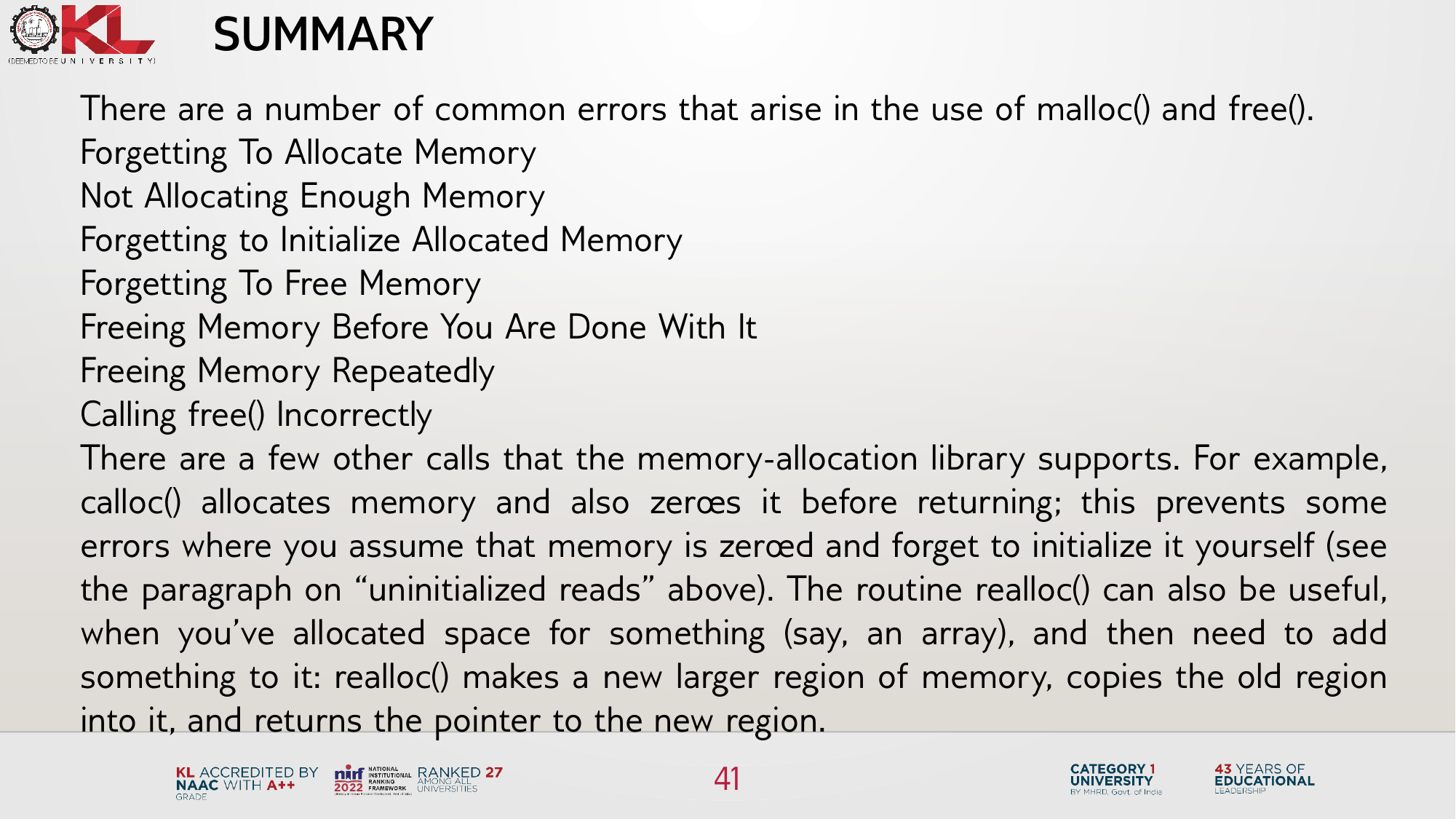

# SUMMARY
There are a number of common errors that arise in the use of malloc() and free().
Forgetting To Allocate Memory
Not Allocating Enough Memory
Forgetting to Initialize Allocated Memory
Forgetting To Free Memory
Freeing Memory Before You Are Done With It
Freeing Memory Repeatedly
Calling free() Incorrectly
There are a few other calls that the memory-allocation library supports. For example, calloc() allocates memory and also zeroes it before returning; this prevents some errors where you assume that memory is zeroed and forget to initialize it yourself (see the paragraph on “uninitialized reads” above). The routine realloc() can also be useful, when you’ve allocated space for something (say, an array), and then need to add something to it: realloc() makes a new larger region of memory, copies the old region into it, and returns the pointer to the new region.
41